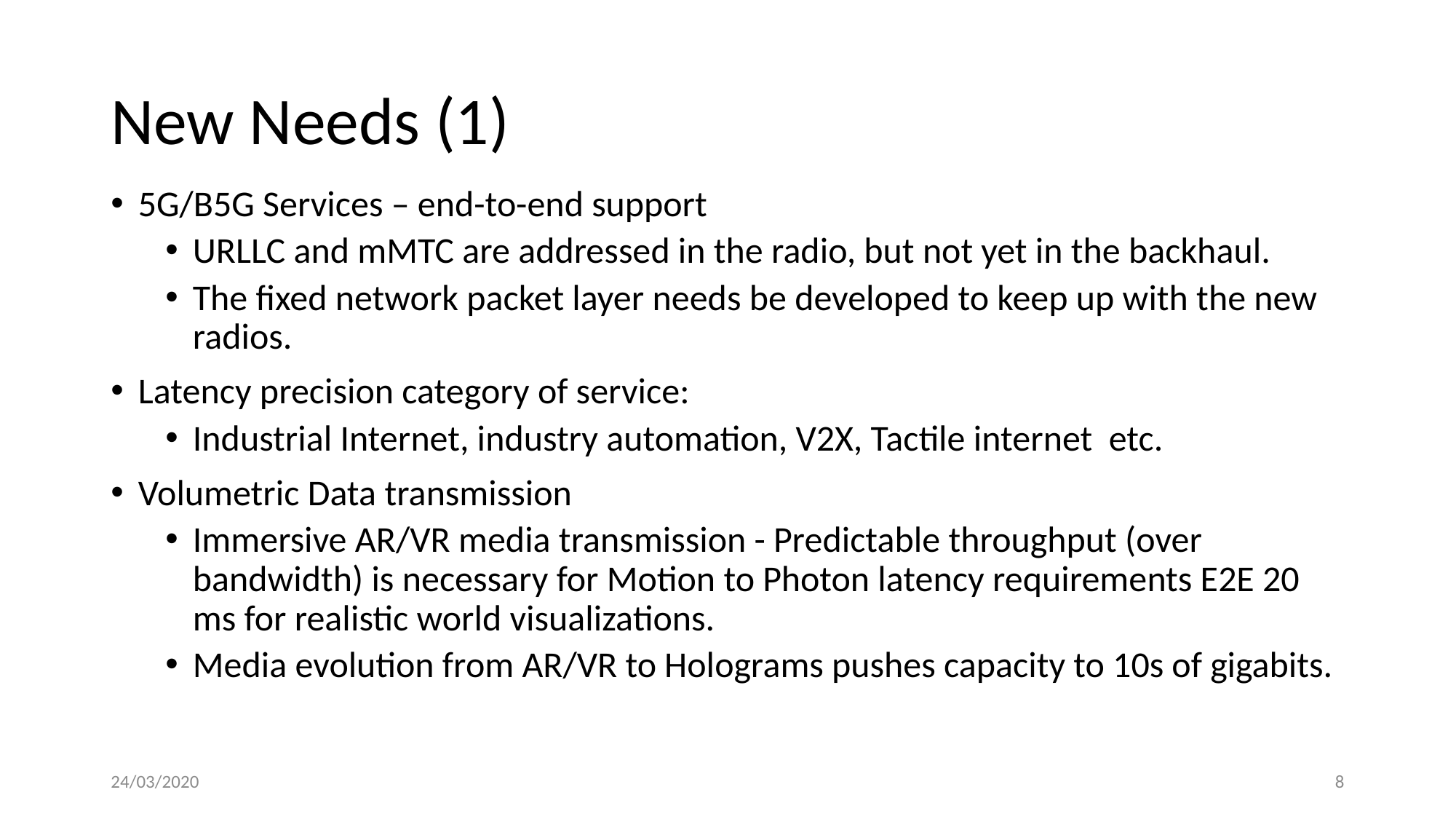

# New Needs (1)
5G/B5G Services – end-to-end support
URLLC and mMTC are addressed in the radio, but not yet in the backhaul.
The fixed network packet layer needs be developed to keep up with the new radios.
Latency precision category of service:
Industrial Internet, industry automation, V2X, Tactile internet  etc.
Volumetric Data transmission
Immersive AR/VR media transmission - Predictable throughput (over bandwidth) is necessary for Motion to Photon latency requirements E2E 20 ms for realistic world visualizations.
Media evolution from AR/VR to Holograms pushes capacity to 10s of gigabits.
24/03/2020
8